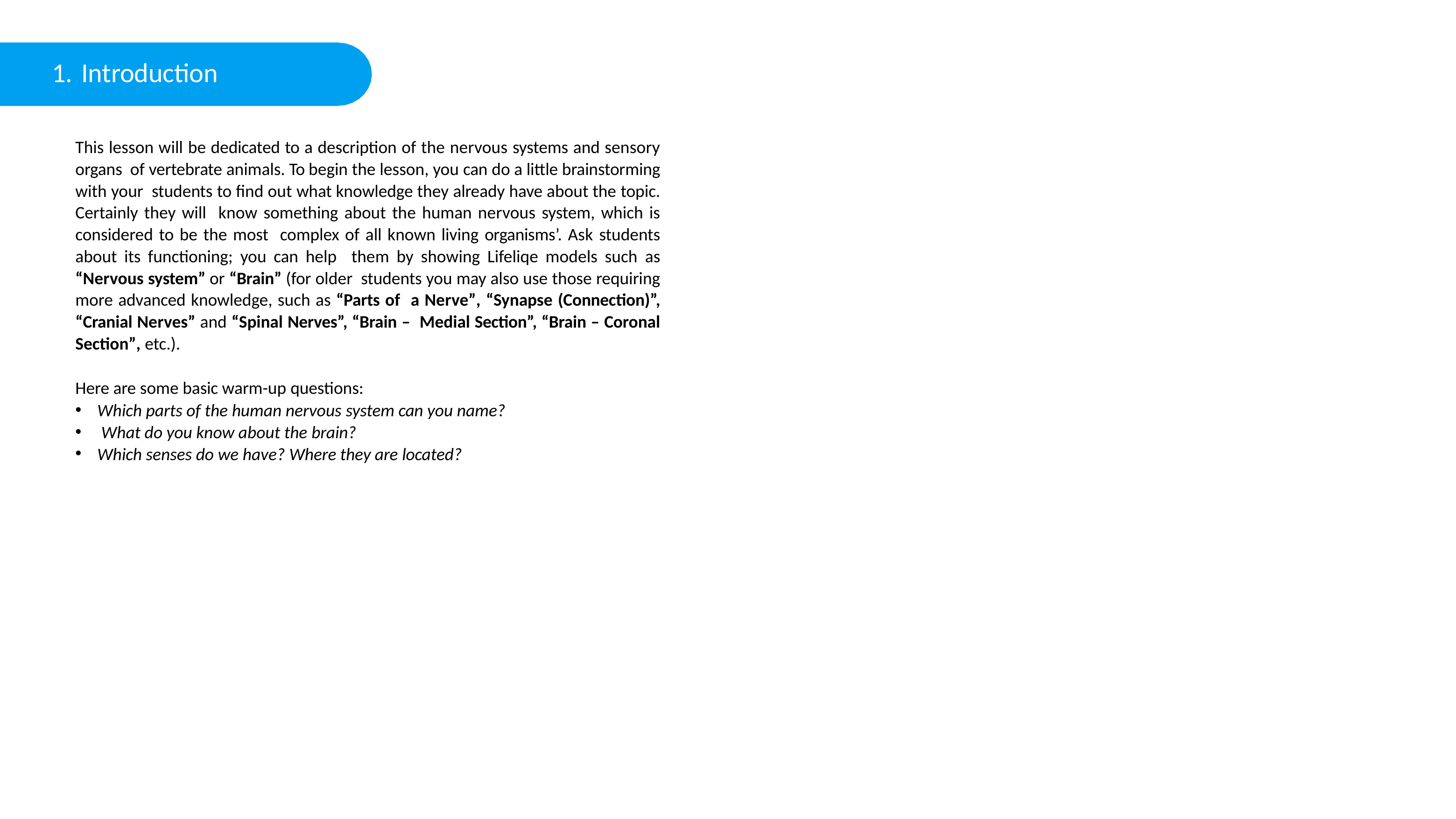

1. Introduction
This lesson will be dedicated to a description of the nervous systems and sensory organs  of vertebrate animals. To begin the lesson, you can do a little brainstorming with your  students to find out what knowledge they already have about the topic. Certainly they will  know something about the human nervous system, which is considered to be the most  complex of all known living organisms’. Ask students about its functioning; you can help  them by showing Lifeliqe models such as “Nervous system” or “Brain” (for older  students you may also use those requiring more advanced knowledge, such as “Parts of  a Nerve”, “Synapse (Connection)”, “Cranial Nerves” and “Spinal Nerves”, “Brain –  Medial Section”, “Brain – Coronal Section”, etc.).

Here are some basic warm-up questions:
Which parts of the human nervous system can you name?
 What do you know about the brain?
Which senses do we have? Where they are located?